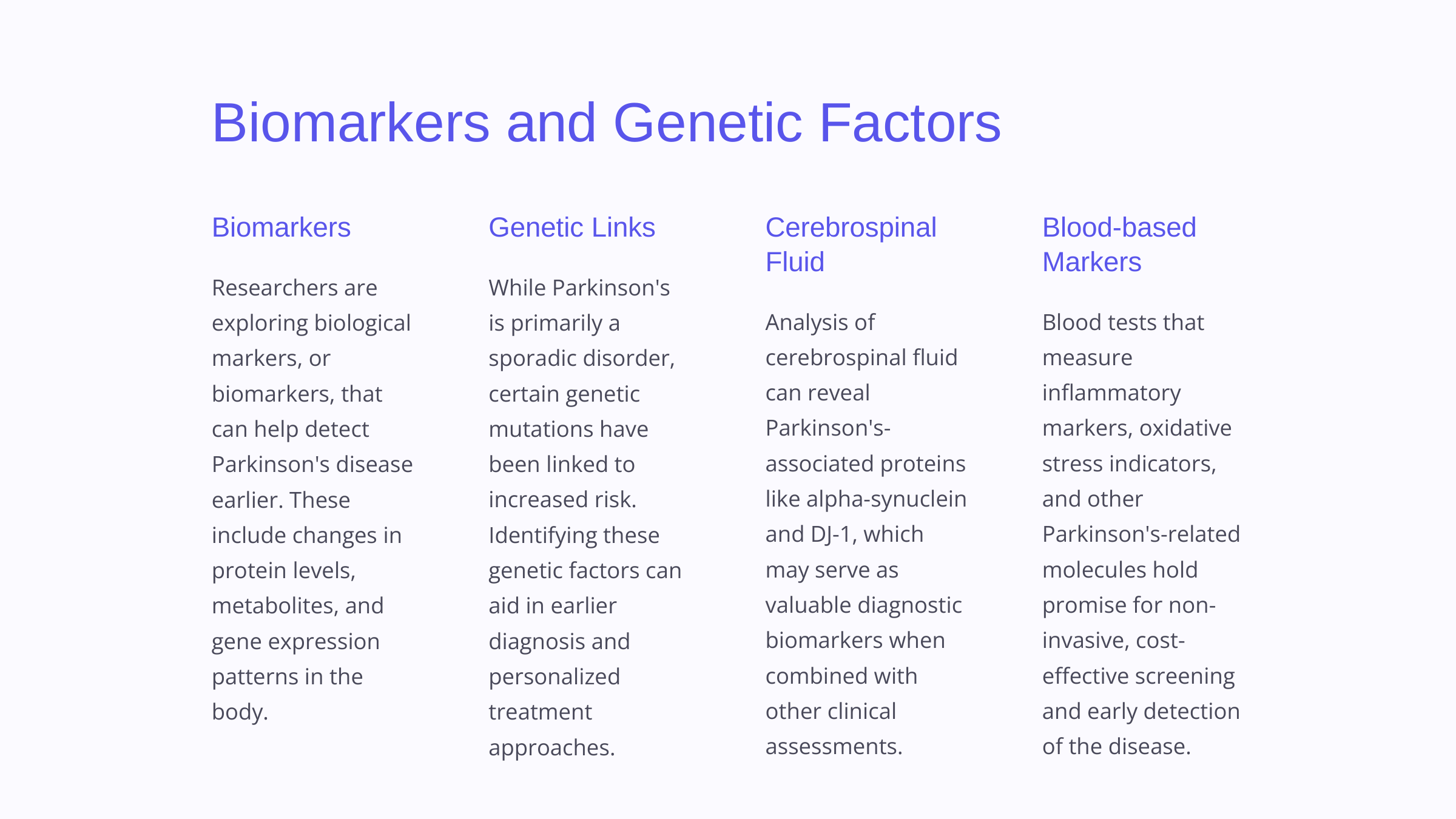

Biomarkers and Genetic Factors
Biomarkers
Genetic Links
Cerebrospinal Fluid
Blood-based Markers
Researchers are exploring biological markers, or biomarkers, that can help detect Parkinson's disease earlier. These include changes in protein levels, metabolites, and gene expression patterns in the body.
While Parkinson's is primarily a sporadic disorder, certain genetic mutations have been linked to increased risk. Identifying these genetic factors can aid in earlier diagnosis and personalized treatment approaches.
Analysis of cerebrospinal fluid can reveal Parkinson's-associated proteins like alpha-synuclein and DJ-1, which may serve as valuable diagnostic biomarkers when combined with other clinical assessments.
Blood tests that measure inflammatory markers, oxidative stress indicators, and other Parkinson's-related molecules hold promise for non-invasive, cost-effective screening and early detection of the disease.